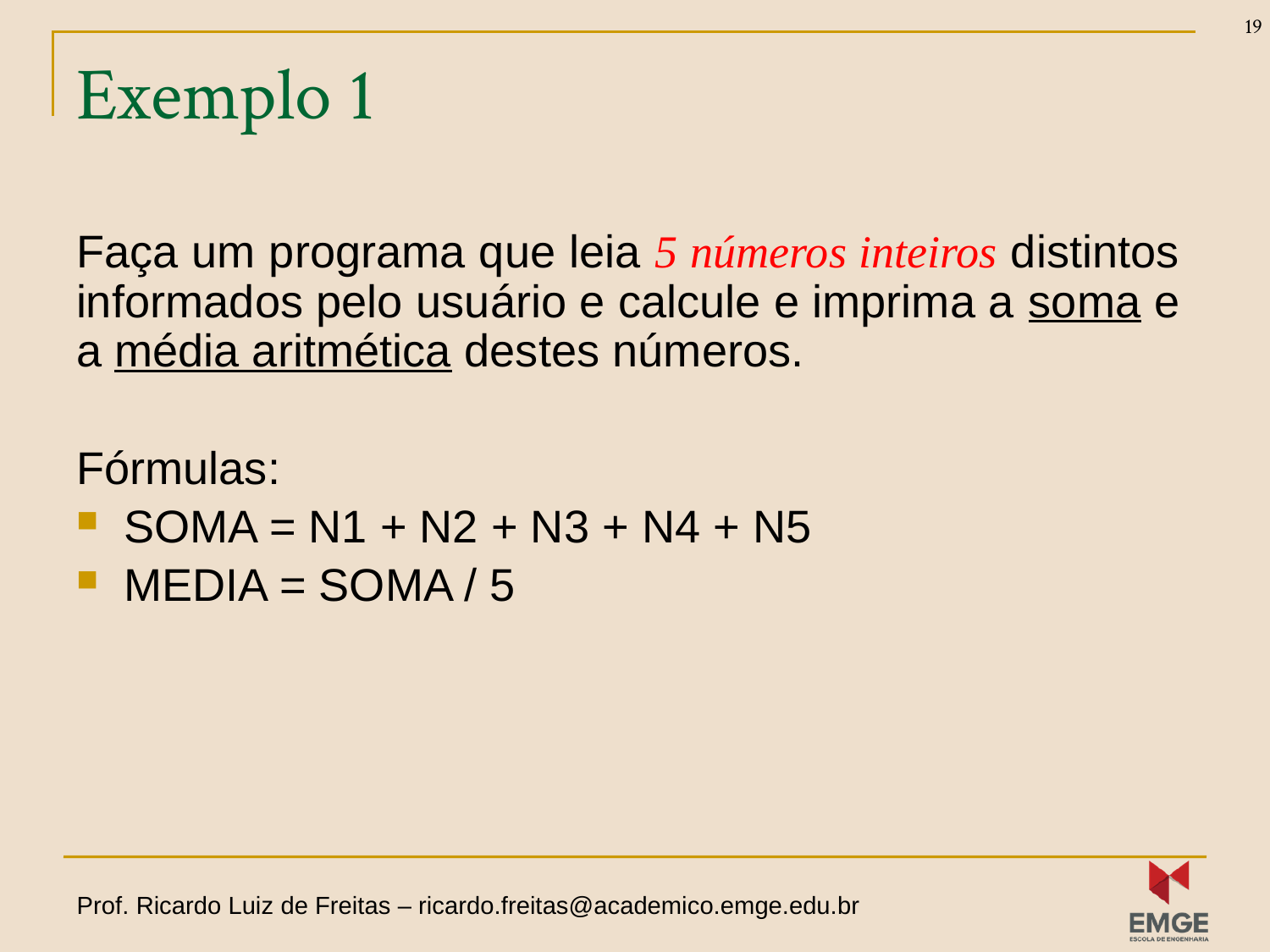

19
# Exemplo 1
Faça um programa que leia 5 números inteiros distintos informados pelo usuário e calcule e imprima a soma e a média aritmética destes números.

Fórmulas:
SOMA = N1 + N2 + N3 + N4 + N5
MEDIA = SOMA / 5